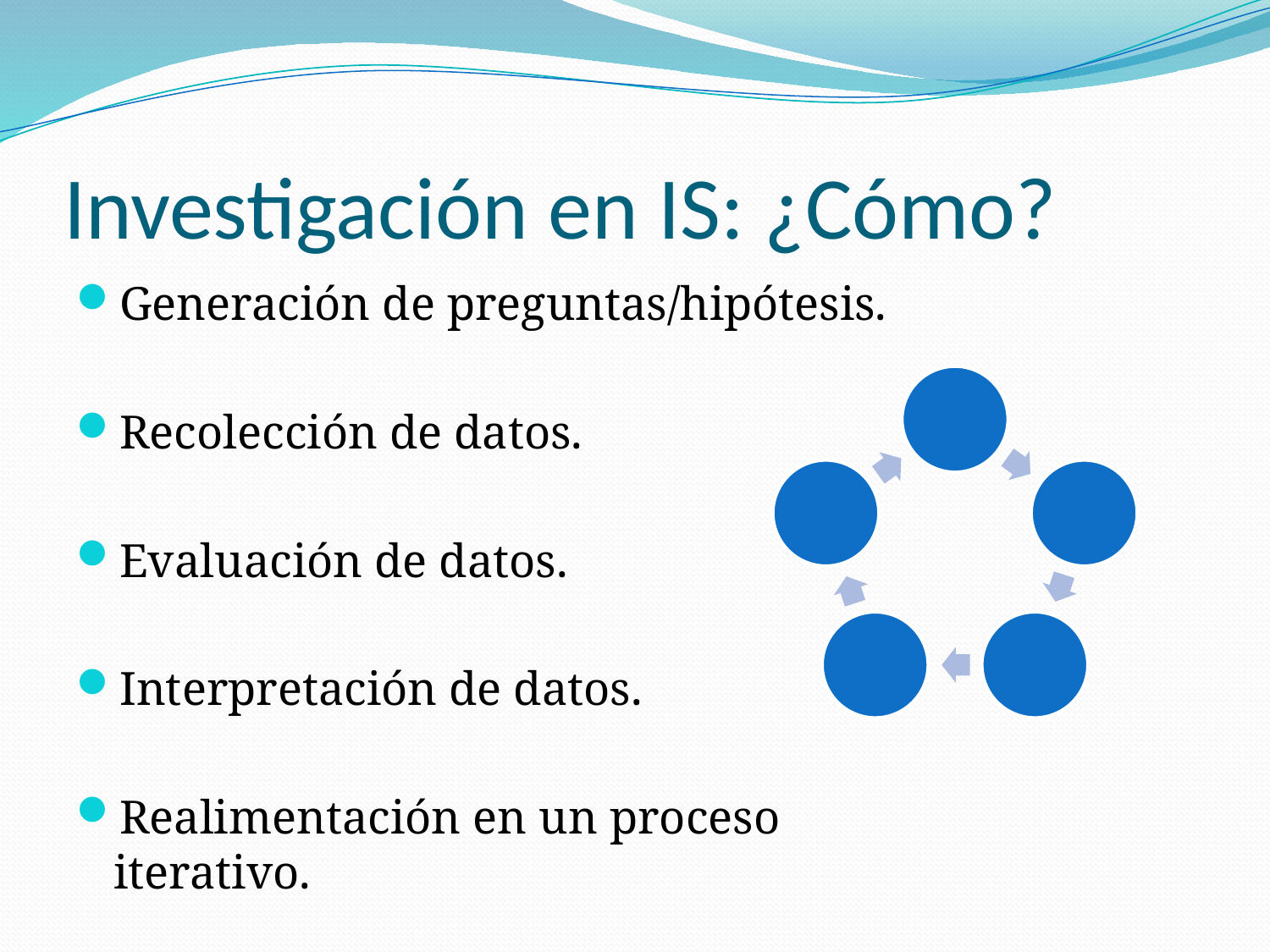

# Investigación en IS: ¿Cómo?
Generación de preguntas/hipótesis.

Recolección de datos.

Evaluación de datos.

Interpretación de datos.

Realimentación en un proceso iterativo.